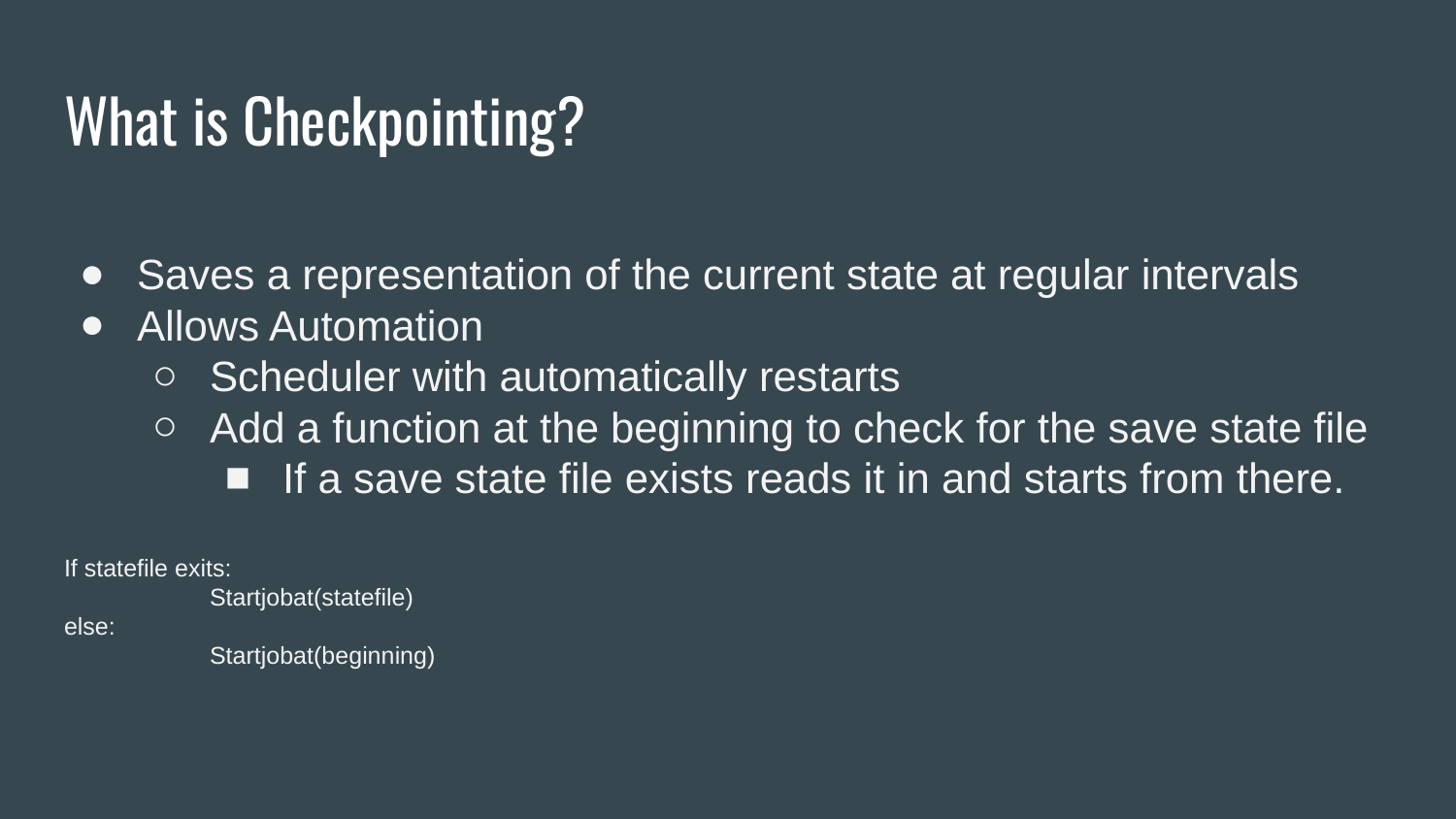

What is Checkpointing?

Saves a representation of the current state at regular intervals
Allows Automation
Scheduler with automatically restarts
Add a function at the beginning to check for the save state file
If a save state file exists reads it in and starts from there.

If statefile exits:
	Startjobat(statefile)
else:
	Startjobat(beginning)